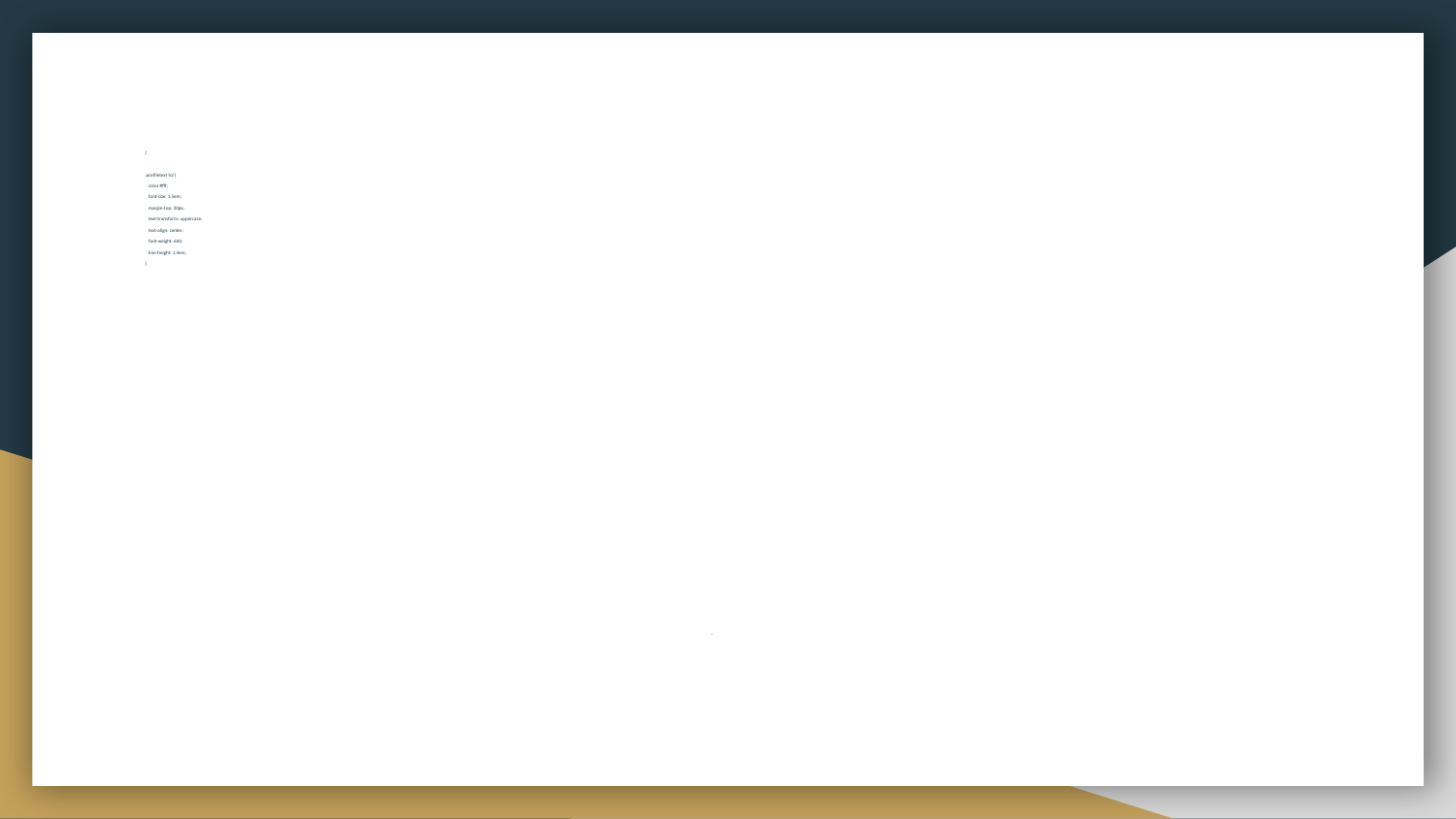

# }

.profiletext h2 {
   color:#fff;
   font-size: 1.5em;
   margin-top: 20px;
   text-transform: uppercase;
   text-align: center;
   font-weight: 600;
   line-height: 1.4em;
}

.